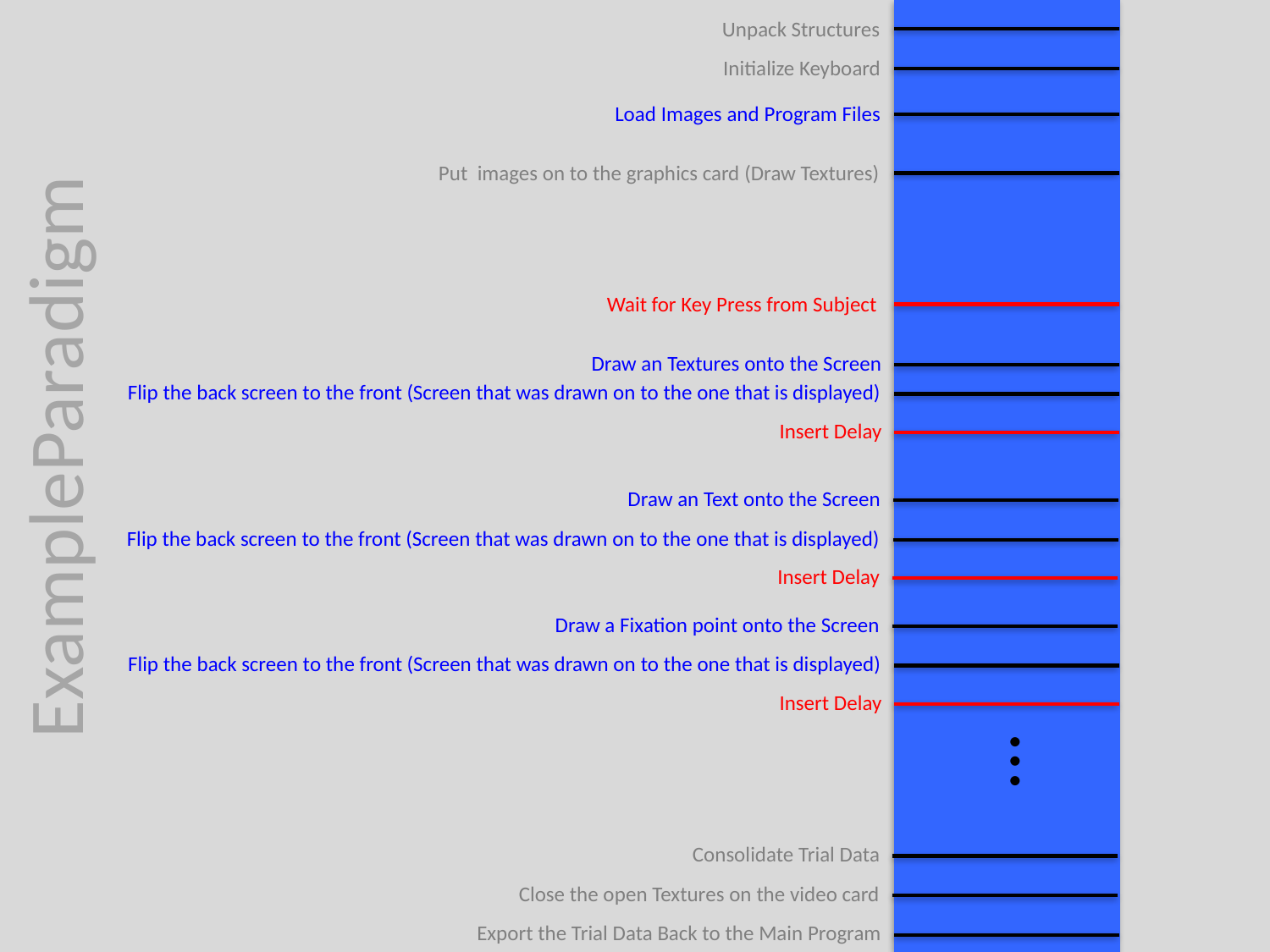

…
Consolidate Trial Data
Unpack Structures
Wait for Key Press from Subject
Initialize Keyboard
Export the Trial Data Back to the Main Program
Flip the back screen to the front (Screen that was drawn on to the one that is displayed)
Load Images and Program Files
Put  images on to the graphics card (Draw Textures)
Draw an Textures onto the Screen
ExampleParadigm
Insert Delay
Draw an Text onto the Screen
Flip the back screen to the front (Screen that was drawn on to the one that is displayed)
Insert Delay
Draw a Fixation point onto the Screen
Flip the back screen to the front (Screen that was drawn on to the one that is displayed)
Insert Delay
Close the open Textures on the video card